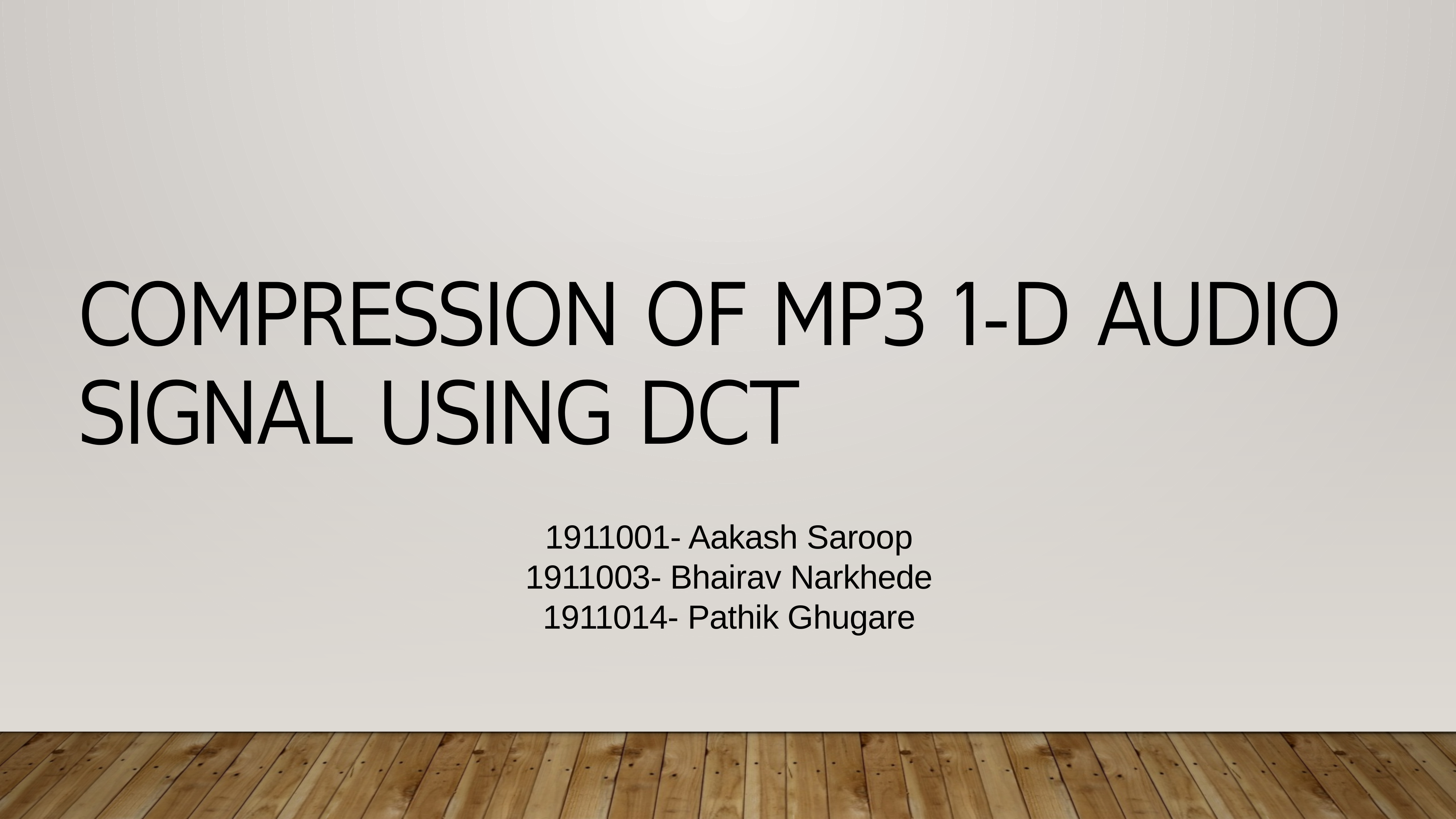

# Compression of MP3 1-D audio signal using DCT
1911001- Aakash Saroop
1911003- Bhairav Narkhede
1911014- Pathik Ghugare